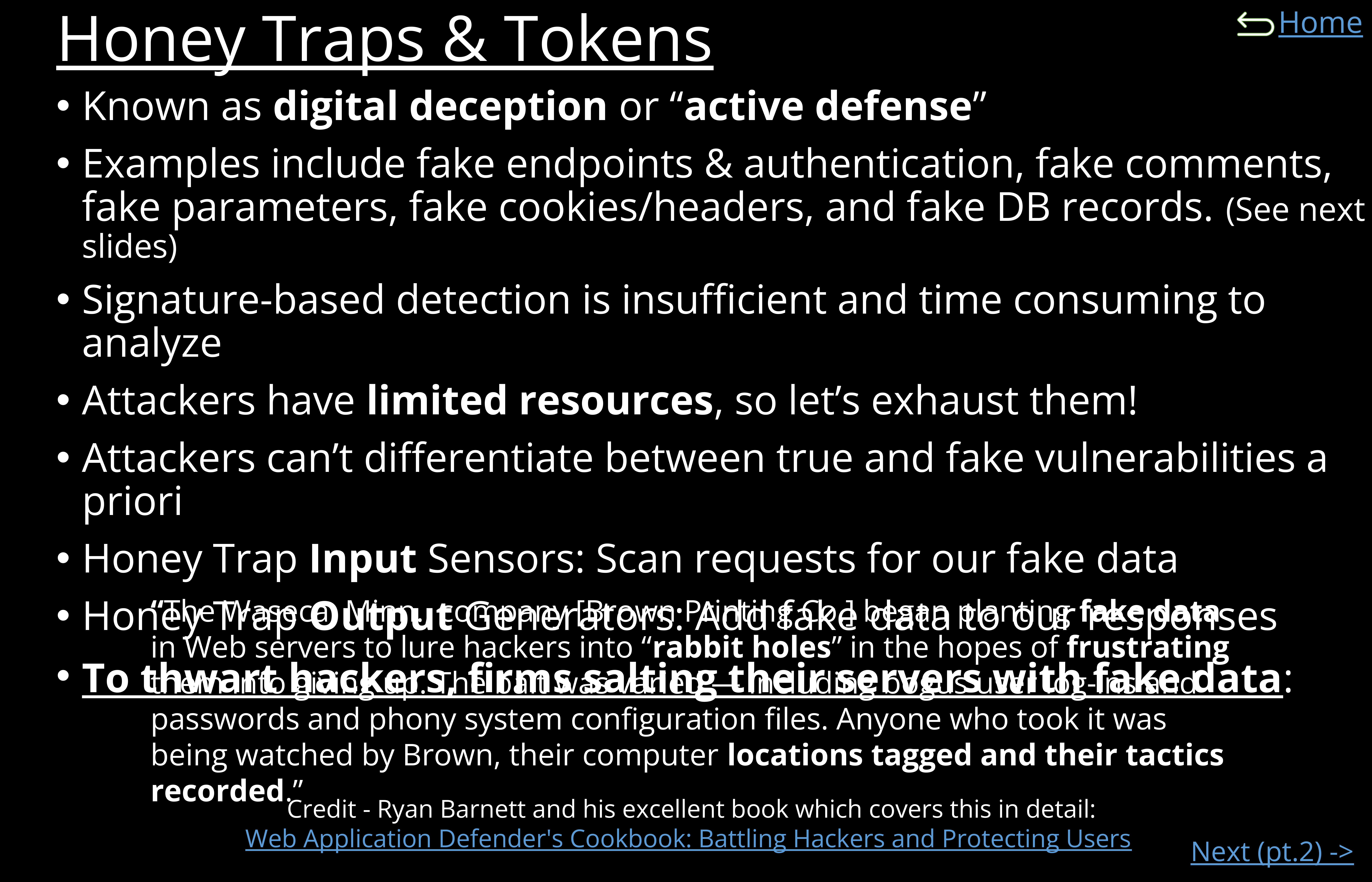

# Honey Traps & Tokens
Known as digital deception or “active defense”
Examples include fake endpoints & authentication, fake comments, fake parameters, fake cookies/headers, and fake DB records. (See next slides)
Signature-based detection is insufficient and time consuming to analyze
Attackers have limited resources, so let’s exhaust them!
Attackers can’t differentiate between true and fake vulnerabilities a priori
Honey Trap Input Sensors: Scan requests for our fake data
Honey Trap Output Generators: Add fake data to our responses
To thwart hackers, firms salting their servers with fake data:
“The Waseca, Minn., company [Brown Printing Co.] began planting fake data in Web servers to lure hackers into “rabbit holes” in the hopes of frustrating them into giving up. The bait was varied — including bogus user log-ins and passwords and phony system configuration files. Anyone who took it was being watched by Brown, their computer locations tagged and their tactics recorded.”
Credit - Ryan Barnett and his excellent book which covers this in detail:
Web Application Defender's Cookbook: Battling Hackers and Protecting Users
Next (pt.2) ->